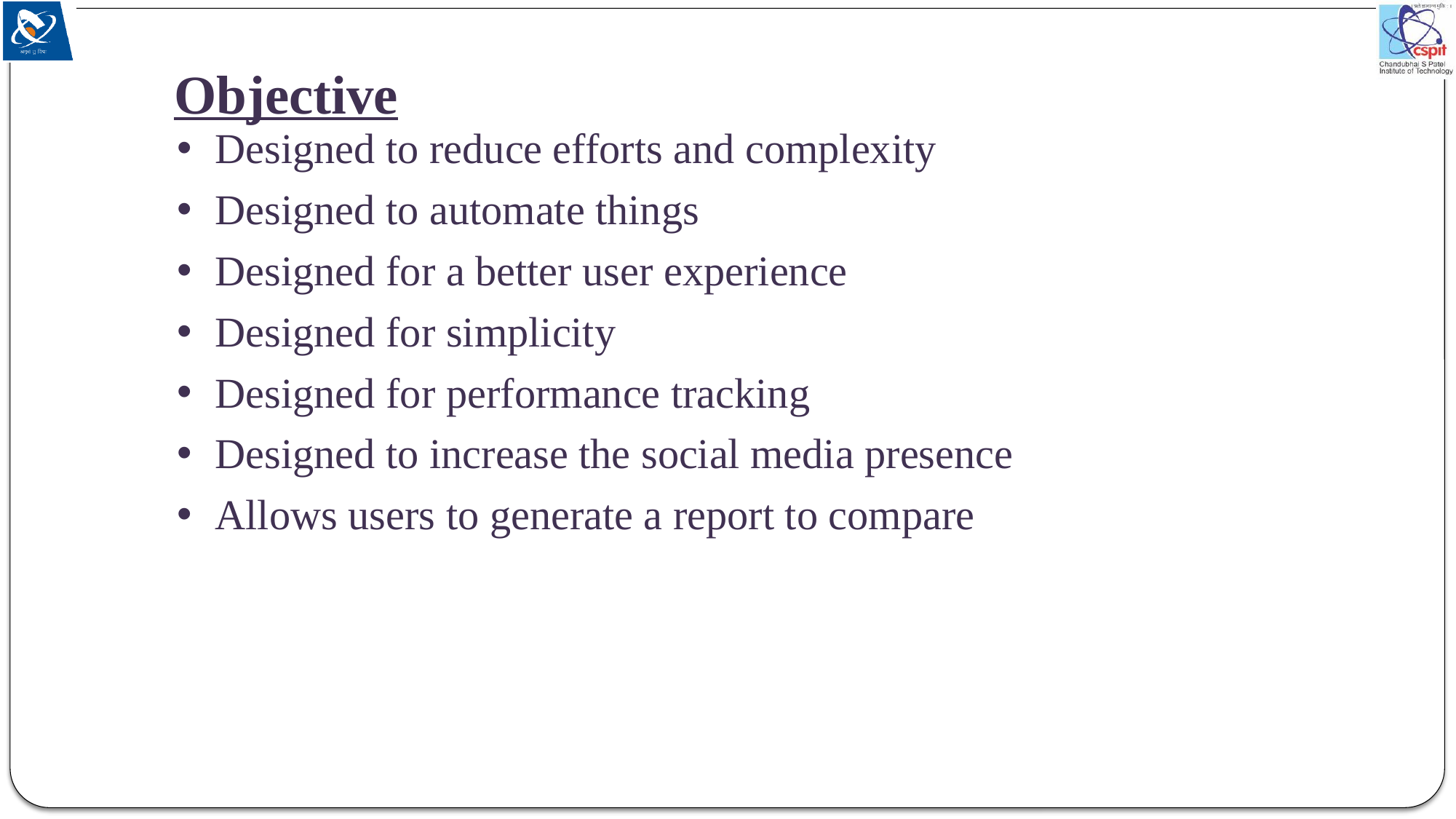

# Objective
 Designed to reduce efforts and complexity
 Designed to automate things
 Designed for a better user experience
 Designed for simplicity
 Designed for performance tracking
 Designed to increase the social media presence
 Allows users to generate a report to compare